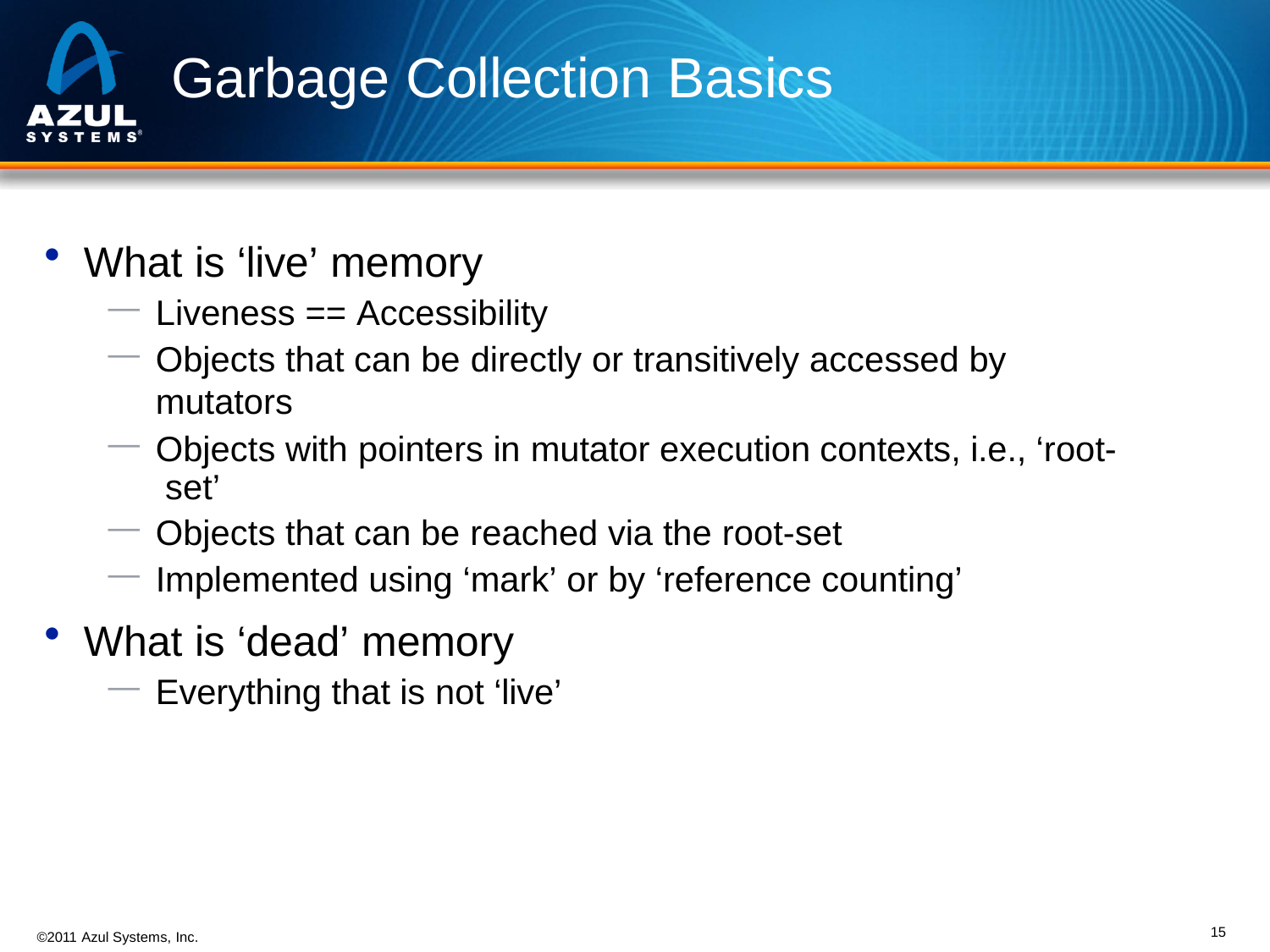

# Garbage Collection Basics
What is ‘live’ memory
Liveness == Accessibility
Objects that can be directly or transitively accessed by mutators
Objects with pointers in mutator execution contexts, i.e., ‘root-  set’
Objects that can be reached via the root-set
Implemented using ‘mark’ or by ‘reference counting’
What is ‘dead’ memory
Everything that is not ‘live’
15
©2011 Azul Systems, Inc.